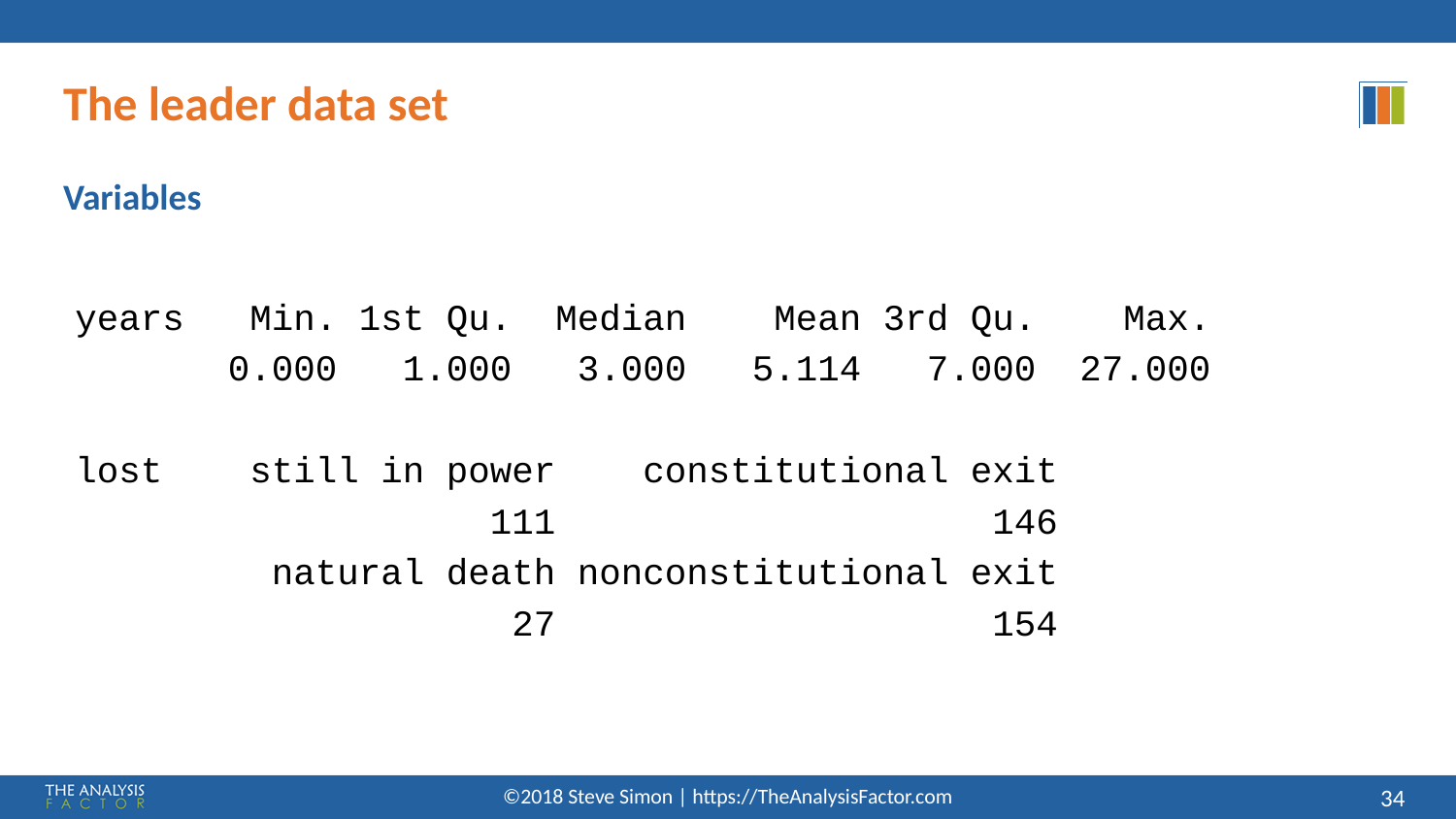

# The leader data set
Variables

years   Min. 1st Qu.  Median    Mean 3rd Qu.    Max.
       0.000   1.000   3.000   5.114   7.000  27.000

lost    still in power    constitutional exit
                   111                    146
         natural death nonconstitutional exit
                    27                    154
©2018 Steve Simon | https://TheAnalysisFactor.com
34